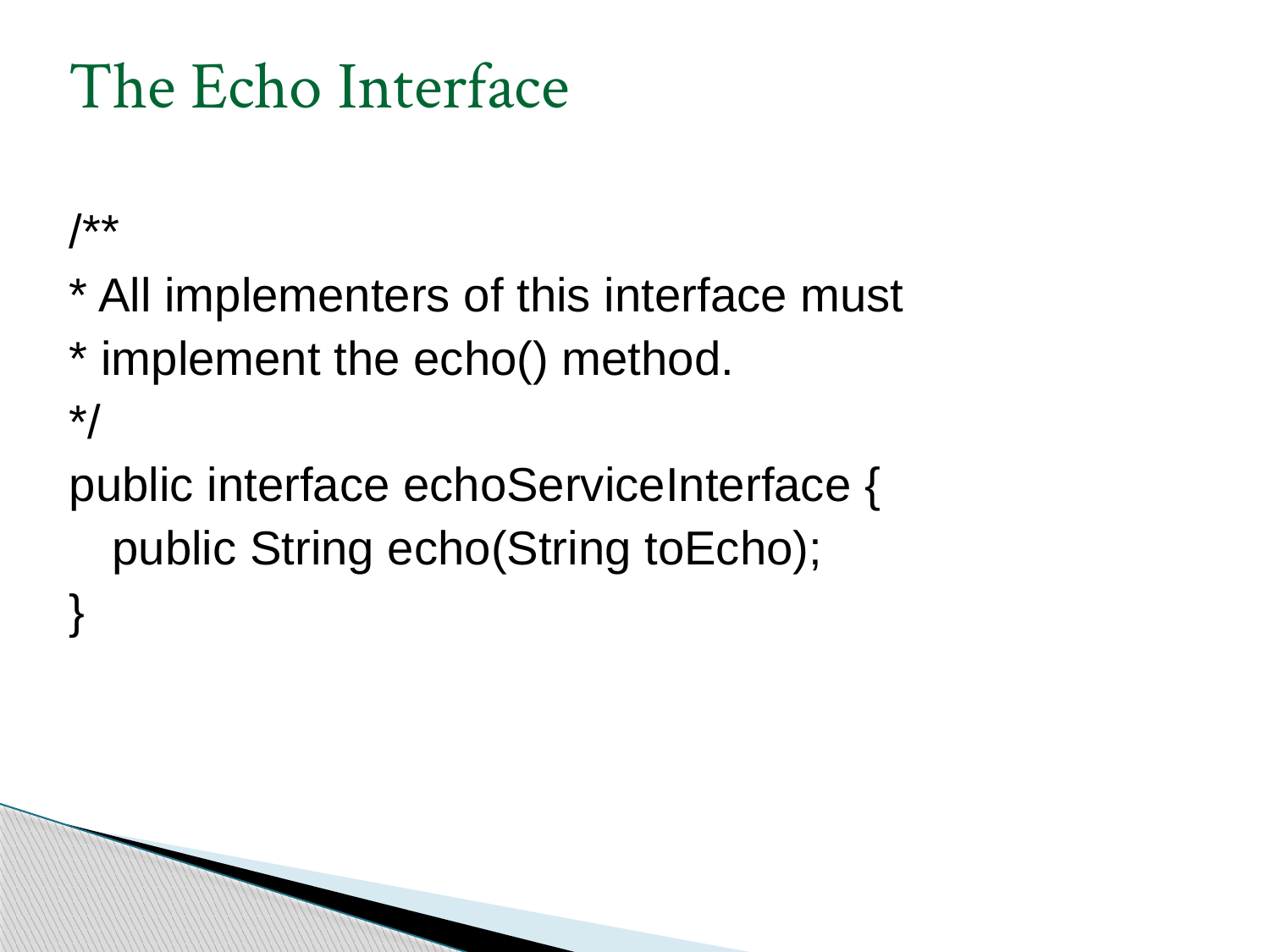

The Echo Interface
/**
* All implementers of this interface must
* implement the echo() method.
*/
public interface echoServiceInterface {
	public String echo(String toEcho);
}